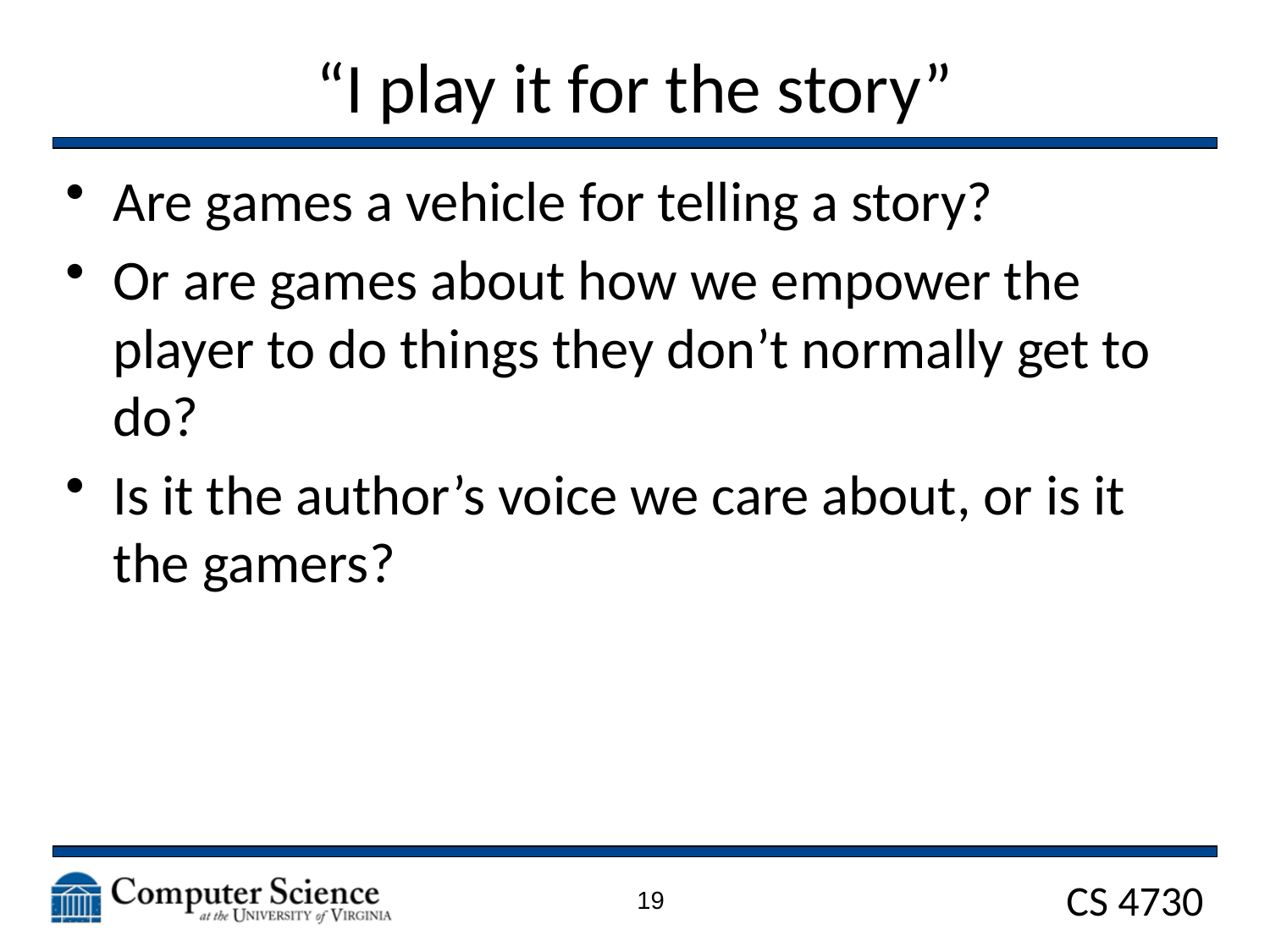

# “I play it for the story”
Are games a vehicle for telling a story?
Or are games about how we empower the player to do things they don’t normally get to do?
Is it the author’s voice we care about, or is it the gamers?
19